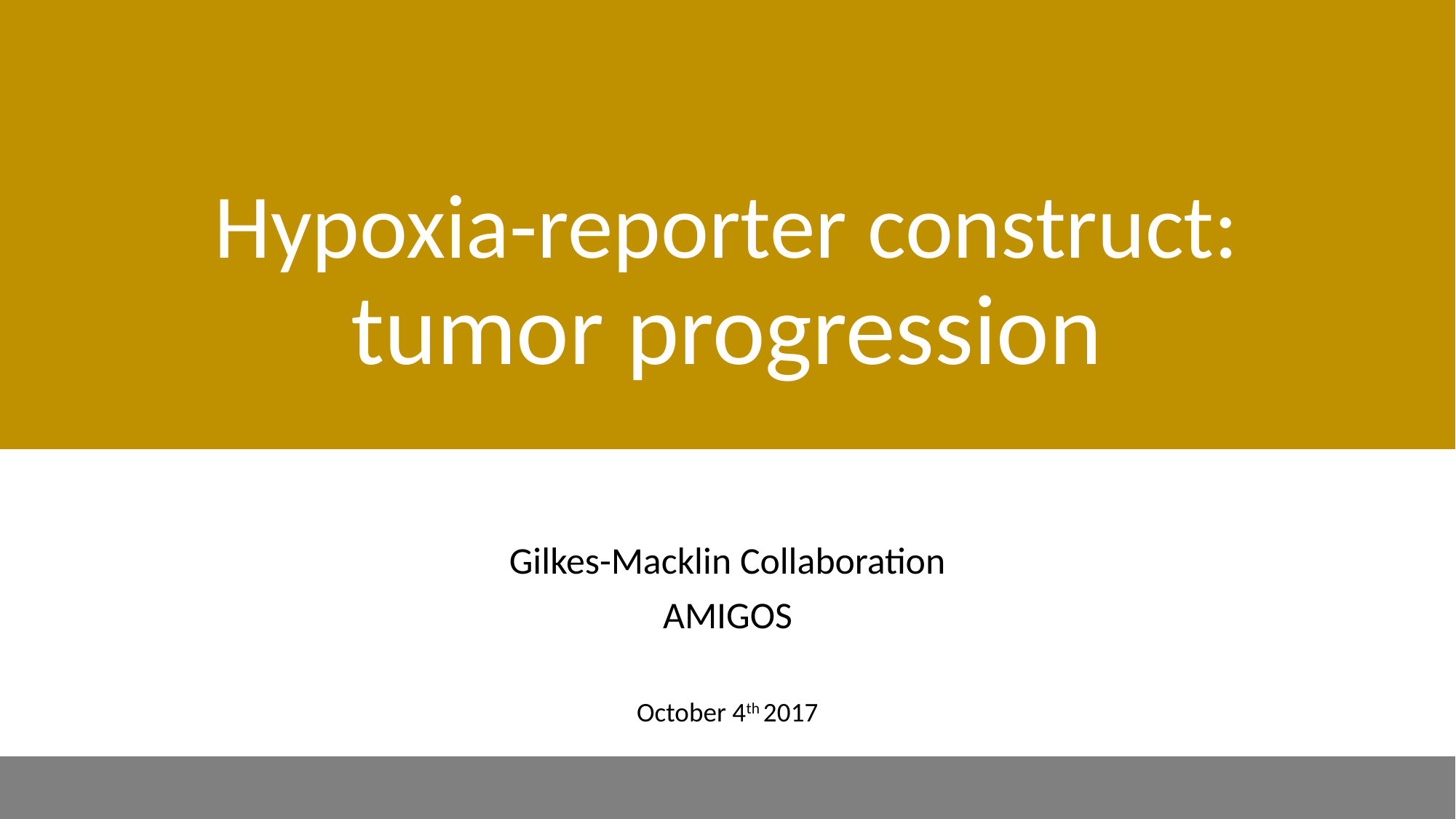

# Hypoxia-reporter construct: tumor progression
Gilkes-Macklin Collaboration
AMIGOS

October 4th 2017